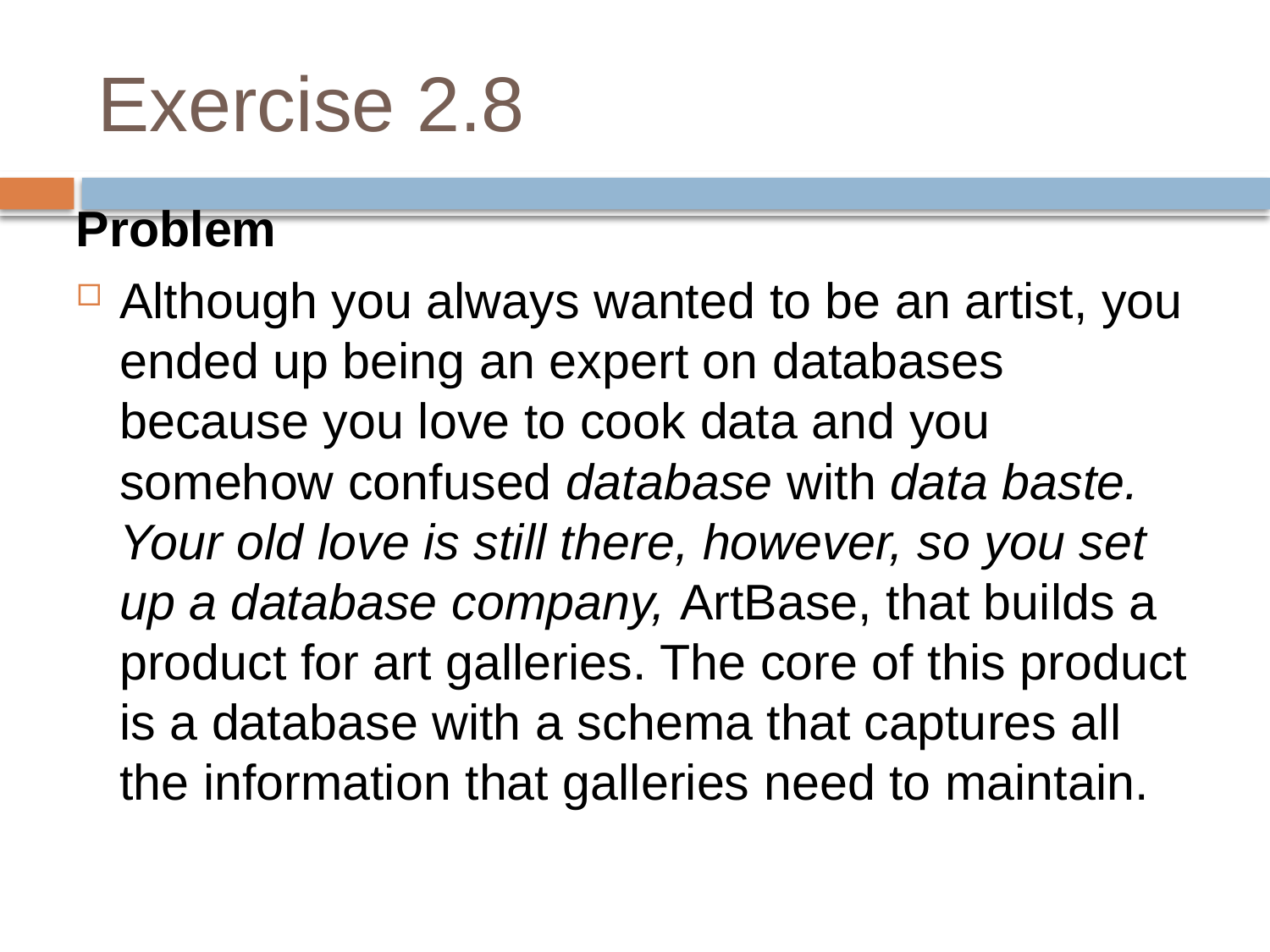

# Exercise 2.8
Problem
Although you always wanted to be an artist, you ended up being an expert on databases because you love to cook data and you somehow confused database with data baste. Your old love is still there, however, so you set up a database company, ArtBase, that builds a product for art galleries. The core of this product is a database with a schema that captures all the information that galleries need to maintain.